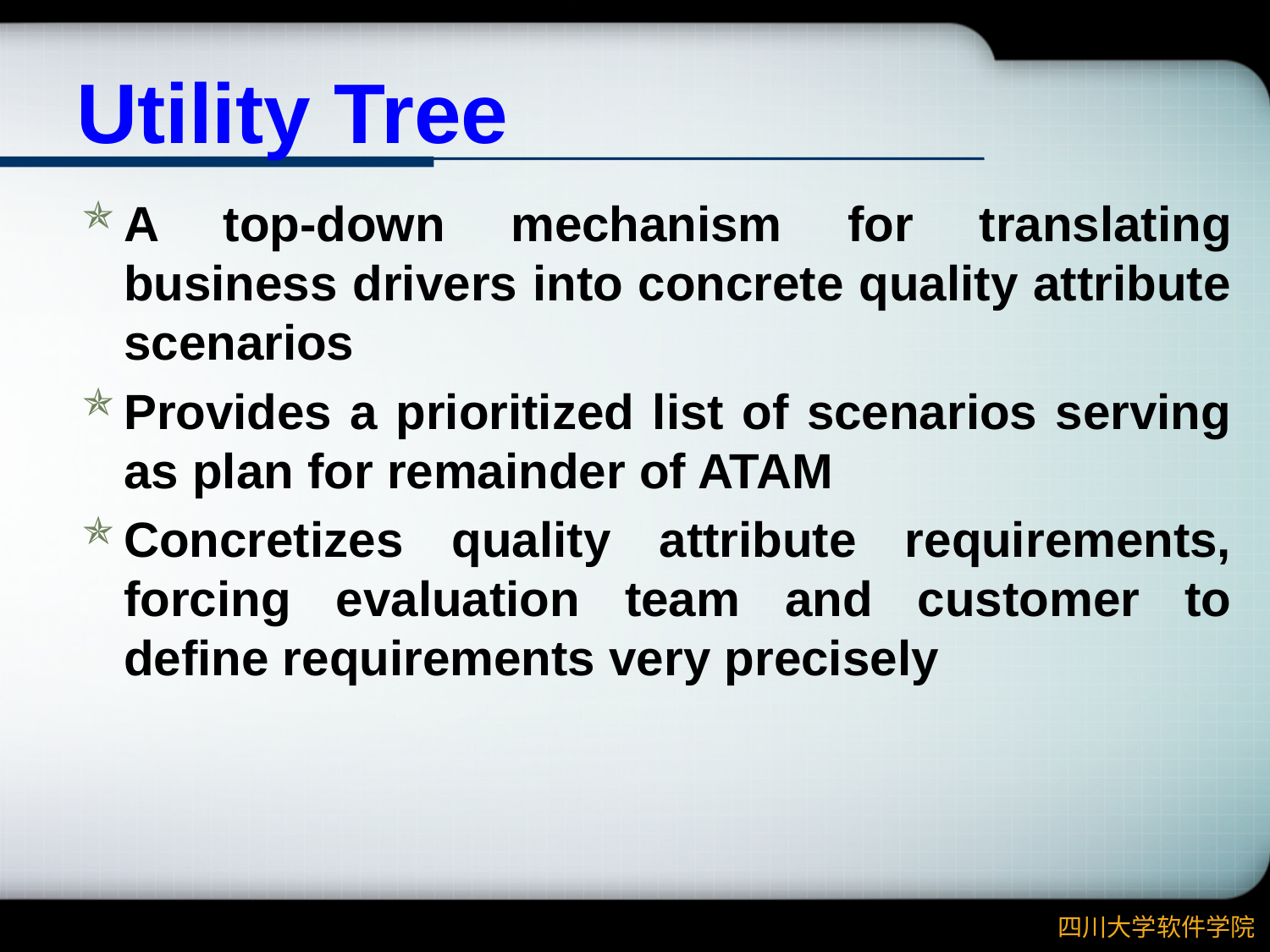

# Utility Tree
A top-down mechanism for translating business drivers into concrete quality attribute scenarios
Provides a prioritized list of scenarios serving as plan for remainder of ATAM
Concretizes quality attribute requirements, forcing evaluation team and customer to define requirements very precisely